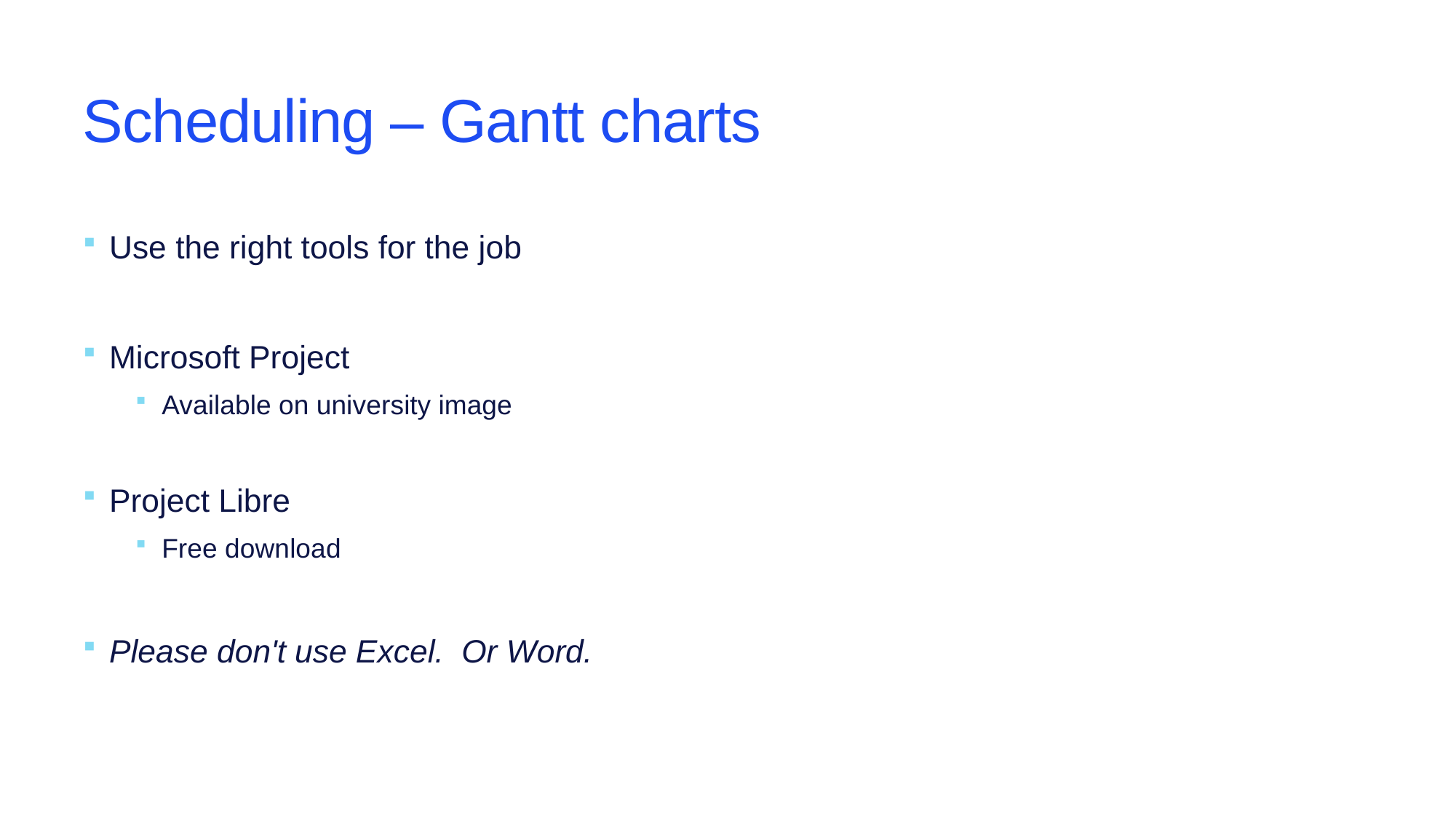

# Scheduling – Gantt charts
Use the right tools for the job

Microsoft Project
Available on university image

Project Libre
Free download

Please don't use Excel.  Or Word.